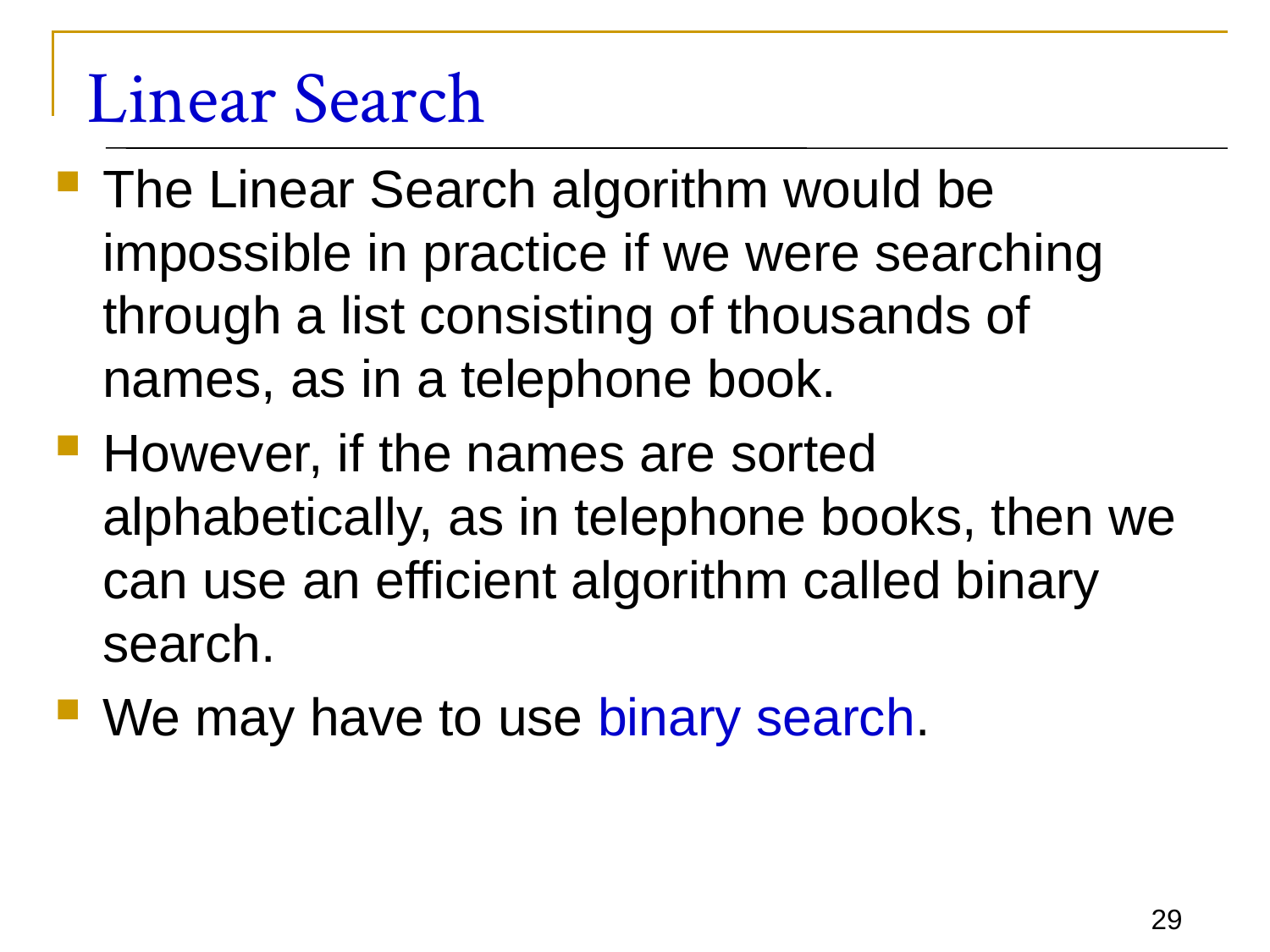

# Linear Search
The Linear Search algorithm would be impossible in practice if we were searching through a list consisting of thousands of names, as in a telephone book.
However, if the names are sorted alphabetically, as in telephone books, then we can use an efficient algorithm called binary search.
We may have to use binary search.